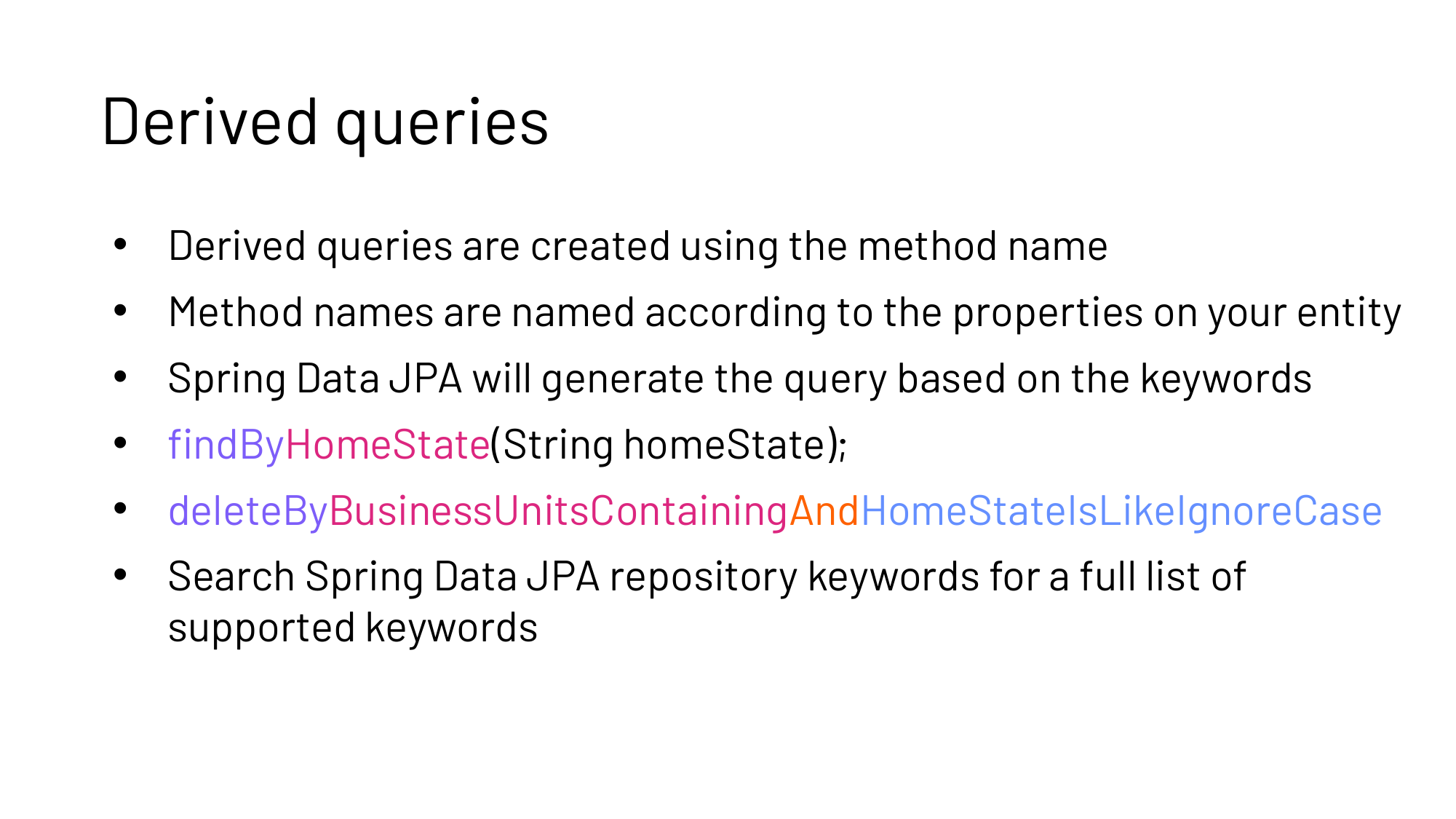

# Derived queries
Derived queries are created using the method name
Method names are named according to the properties on your entity
Spring Data JPA will generate the query based on the keywords
findByHomeState(String homeState);
deleteByBusinessUnitsContainingAndHomeStateIsLikeIgnoreCase
Search Spring Data JPA repository keywords for a full list of supported keywords